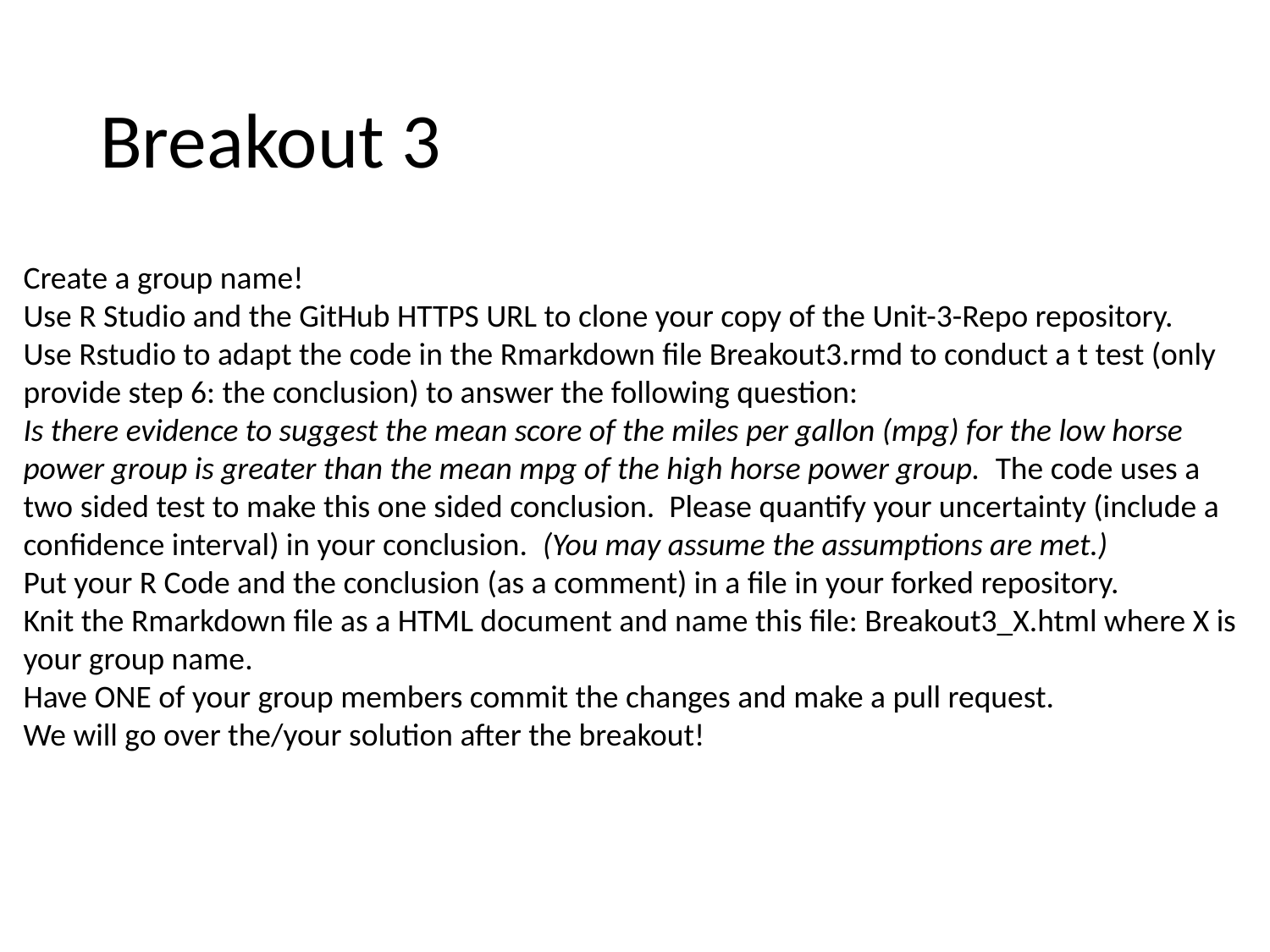

# Breakout 3
Create a group name!
Use R Studio and the GitHub HTTPS URL to clone your copy of the Unit-3-Repo repository.
Use Rstudio to adapt the code in the Rmarkdown file Breakout3.rmd to conduct a t test (only provide step 6: the conclusion) to answer the following question:
Is there evidence to suggest the mean score of the miles per gallon (mpg) for the low horse power group is greater than the mean mpg of the high horse power group.  The code uses a two sided test to make this one sided conclusion.  Please quantify your uncertainty (include a confidence interval) in your conclusion.  (You may assume the assumptions are met.)
Put your R Code and the conclusion (as a comment) in a file in your forked repository.
Knit the Rmarkdown file as a HTML document and name this file: Breakout3_X.html where X is your group name.
Have ONE of your group members commit the changes and make a pull request.
We will go over the/your solution after the breakout!